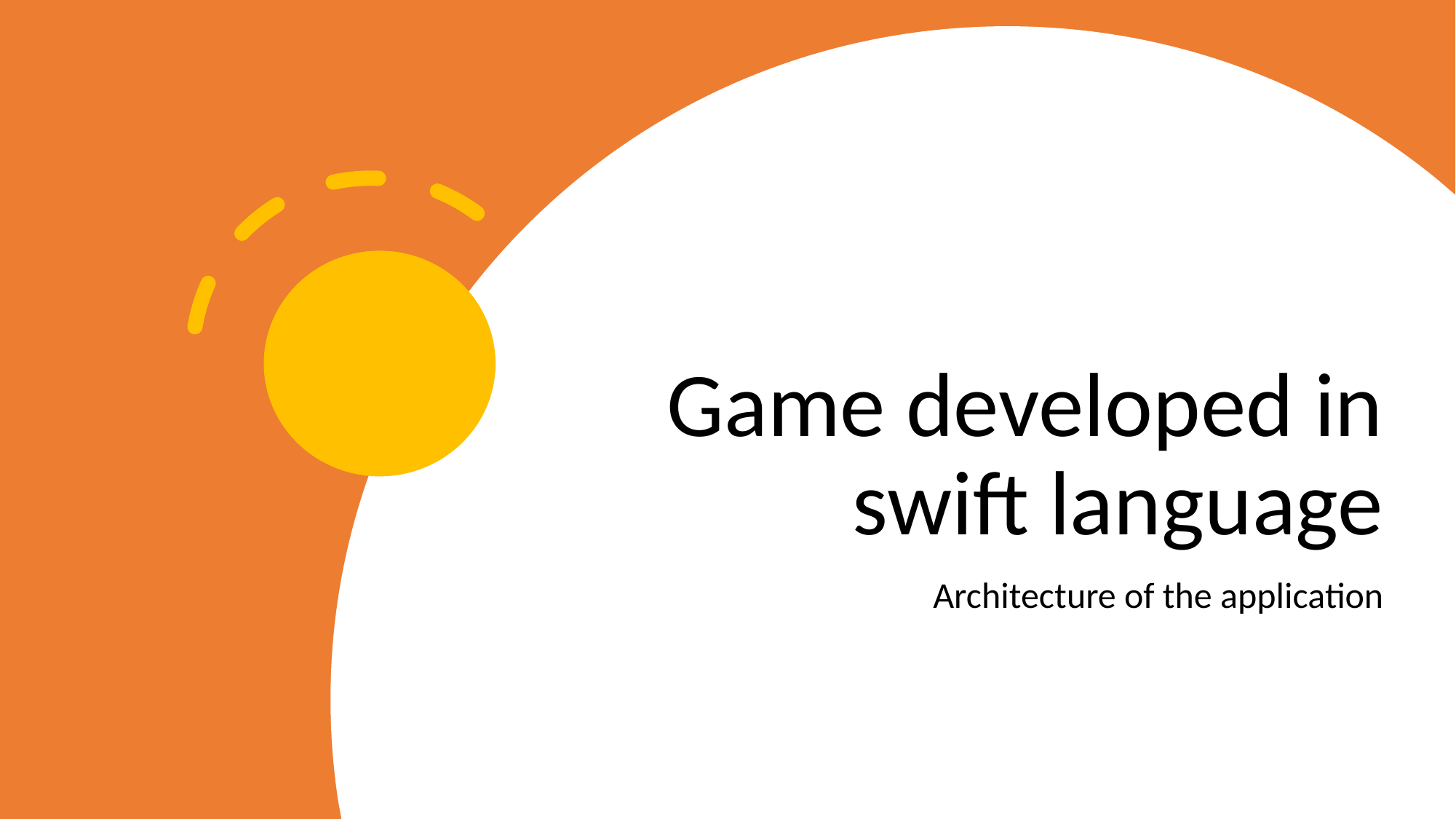

# Game developed in swift language

Architecture of the application